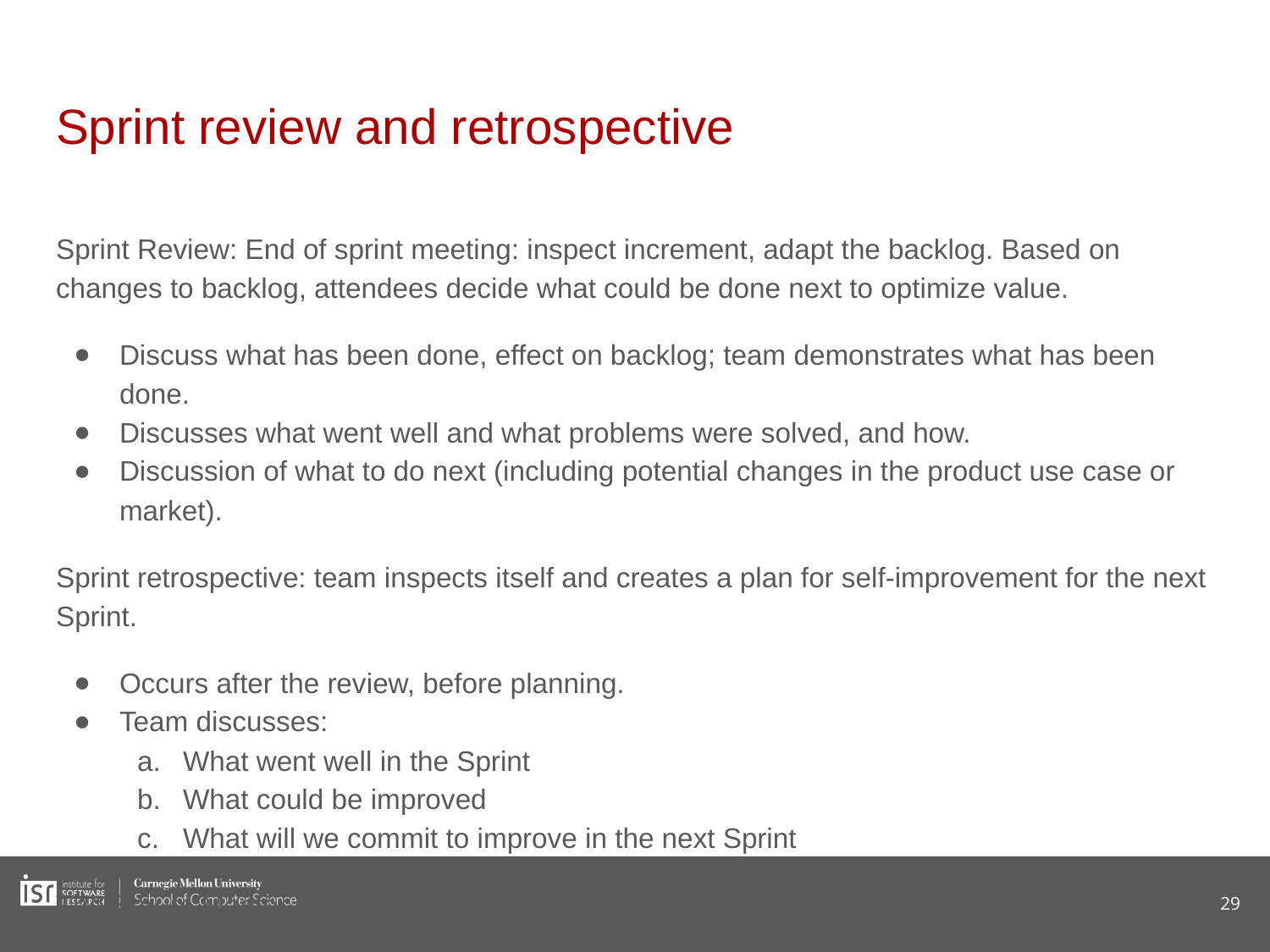

# Sprint review and retrospective
Sprint Review: End of sprint meeting: inspect increment, adapt the backlog. Based on changes to backlog, attendees decide what could be done next to optimize value.
Discuss what has been done, effect on backlog; team demonstrates what has been done.
Discusses what went well and what problems were solved, and how.
Discussion of what to do next (including potential changes in the product use case or market).
Sprint retrospective: team inspects itself and creates a plan for self-improvement for the next Sprint.
Occurs after the review, before planning.
Team discusses:
What went well in the Sprint
What could be improved
What will we commit to improve in the next Sprint
The Scrum Master encourages the Scrum Team to improve its development process and practices to make it more effective and enjoyable for the next Sprint.
29